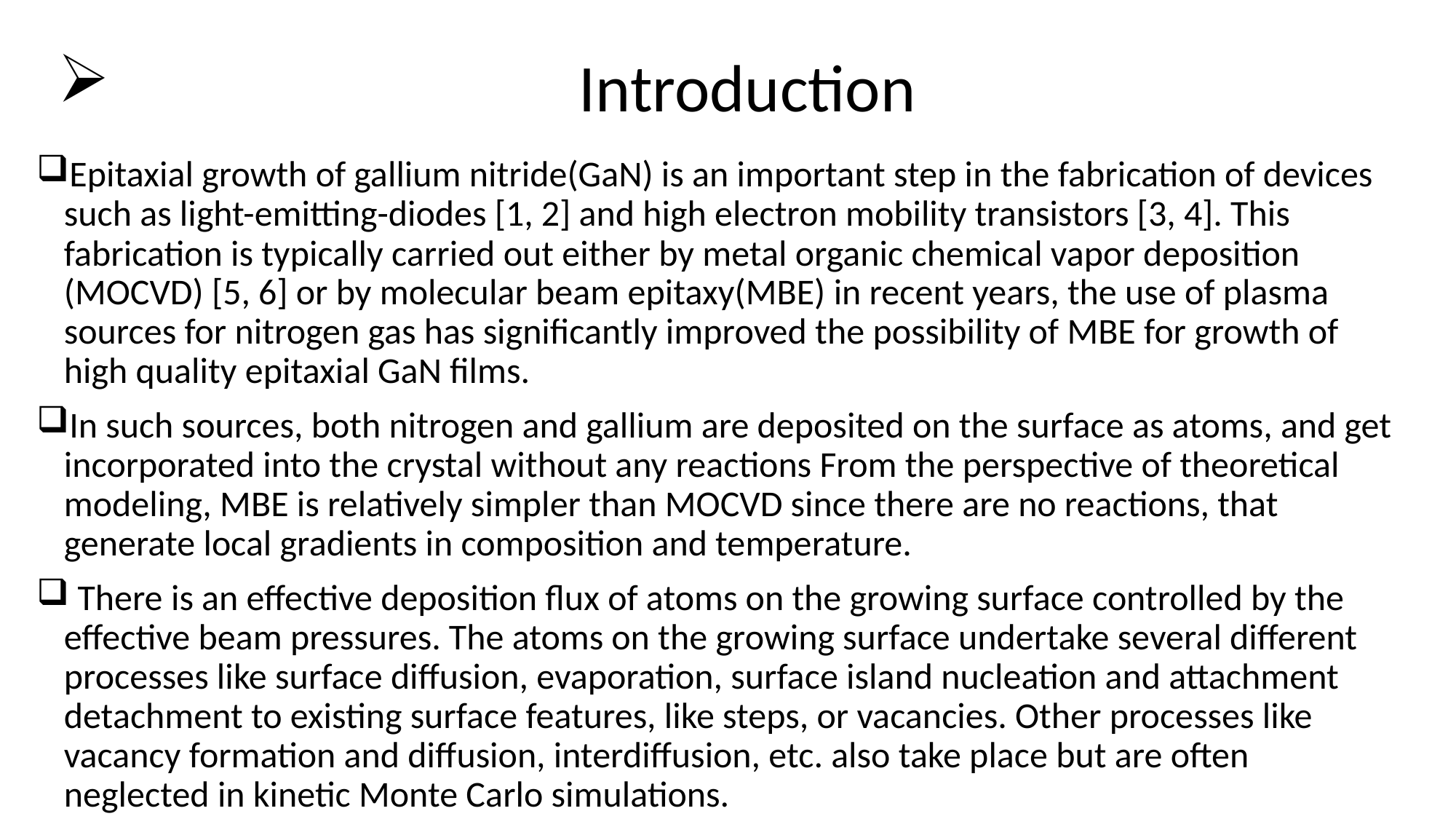

# Introduction
Epitaxial growth of gallium nitride(GaN) is an important step in the fabrication of devices such as light-emitting-diodes [1, 2] and high electron mobility transistors [3, 4]. This fabrication is typically carried out either by metal organic chemical vapor deposition (MOCVD) [5, 6] or by molecular beam epitaxy(MBE) in recent years, the use of plasma sources for nitrogen gas has significantly improved the possibility of MBE for growth of high quality epitaxial GaN films.
In such sources, both nitrogen and gallium are deposited on the surface as atoms, and get incorporated into the crystal without any reactions From the perspective of theoretical modeling, MBE is relatively simpler than MOCVD since there are no reactions, that generate local gradients in composition and temperature.
 There is an effective deposition flux of atoms on the growing surface controlled by the effective beam pressures. The atoms on the growing surface undertake several different processes like surface diffusion, evaporation, surface island nucleation and attachment detachment to existing surface features, like steps, or vacancies. Other processes like vacancy formation and diffusion, interdiffusion, etc. also take place but are often neglected in kinetic Monte Carlo simulations.